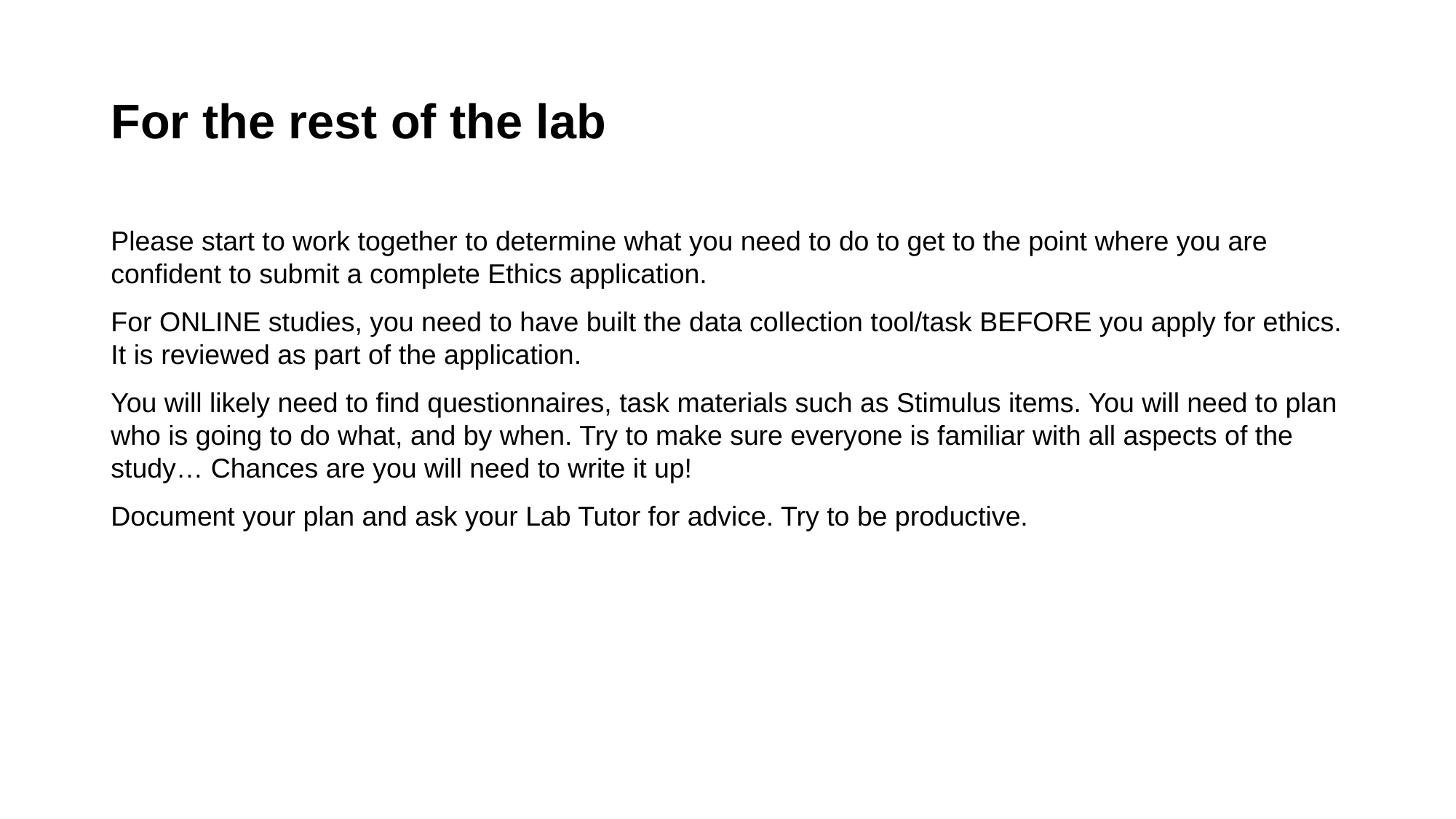

# For the rest of the lab
Please start to work together to determine what you need to do to get to the point where you are confident to submit a complete Ethics application.
For ONLINE studies, you need to have built the data collection tool/task BEFORE you apply for ethics. It is reviewed as part of the application.
You will likely need to find questionnaires, task materials such as Stimulus items. You will need to plan who is going to do what, and by when. Try to make sure everyone is familiar with all aspects of the study… Chances are you will need to write it up!
Document your plan and ask your Lab Tutor for advice. Try to be productive.